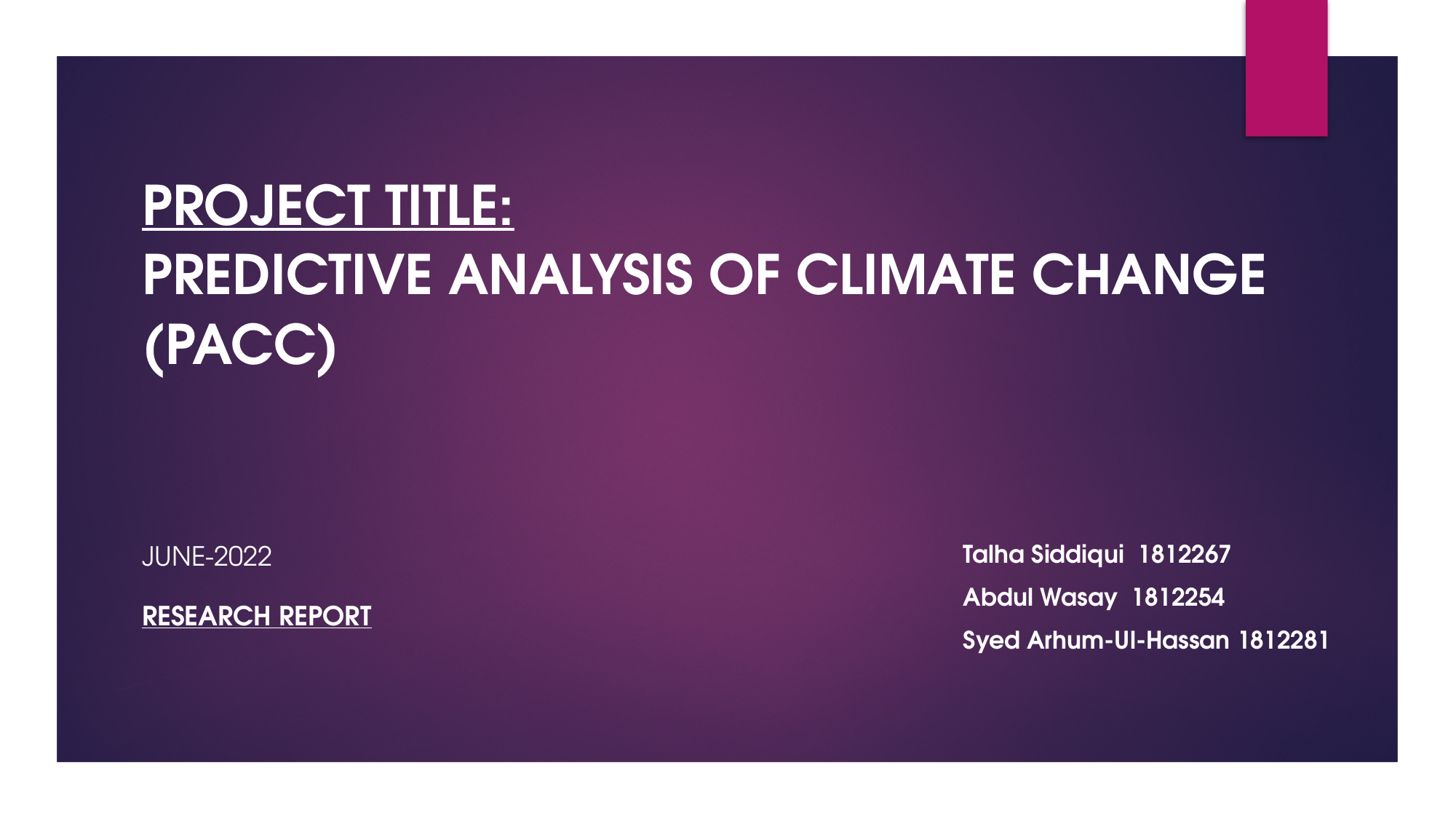

# PROJECT TITLE: PREDICTIVE ANALYSIS OF CLIMATE CHANGE (PACC)
JUNE-2022
RESEARCH REPORT

Talha Siddiqui  1812267
Abdul Wasay  1812254
Syed Arhum-Ul-Hassan 1812281